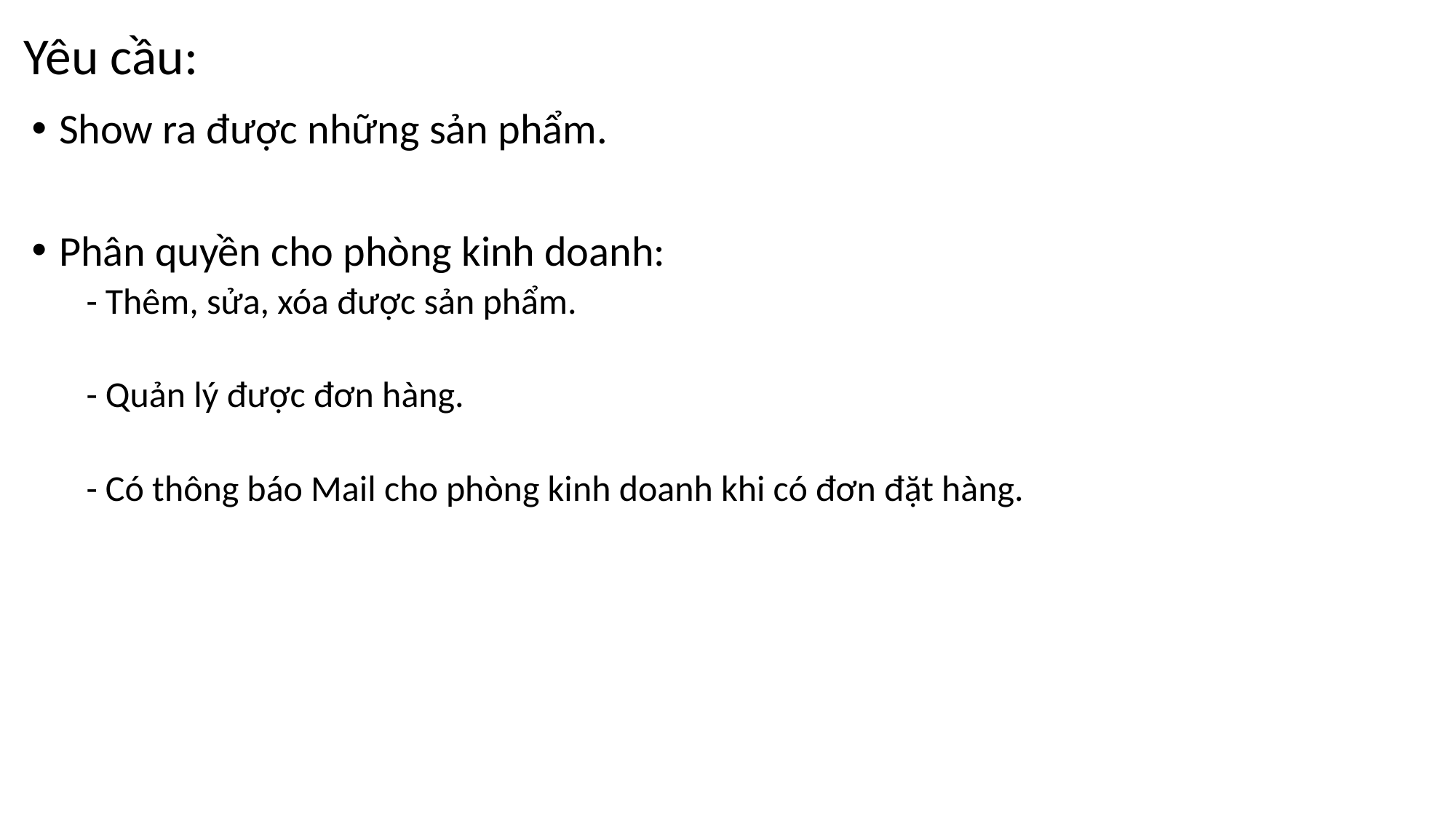

# Yêu cầu:
Show ra được những sản phẩm.

Phân quyền cho phòng kinh doanh:
- Thêm, sửa, xóa được sản phẩm.

- Quản lý được đơn hàng.

- Có thông báo Mail cho phòng kinh doanh khi có đơn đặt hàng.